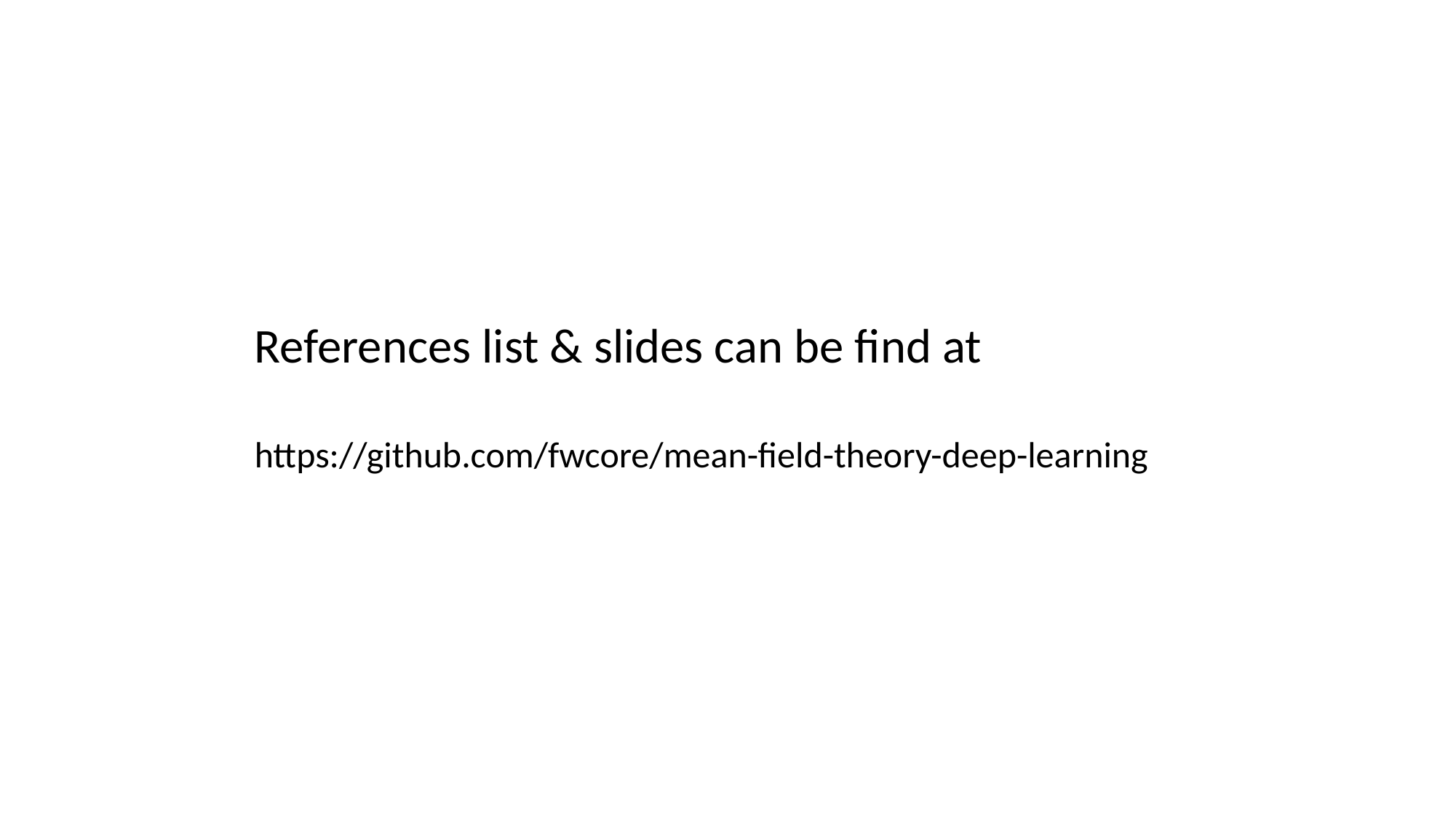

References list & slides can be find at

https://github.com/fwcore/mean-field-theory-deep-learning